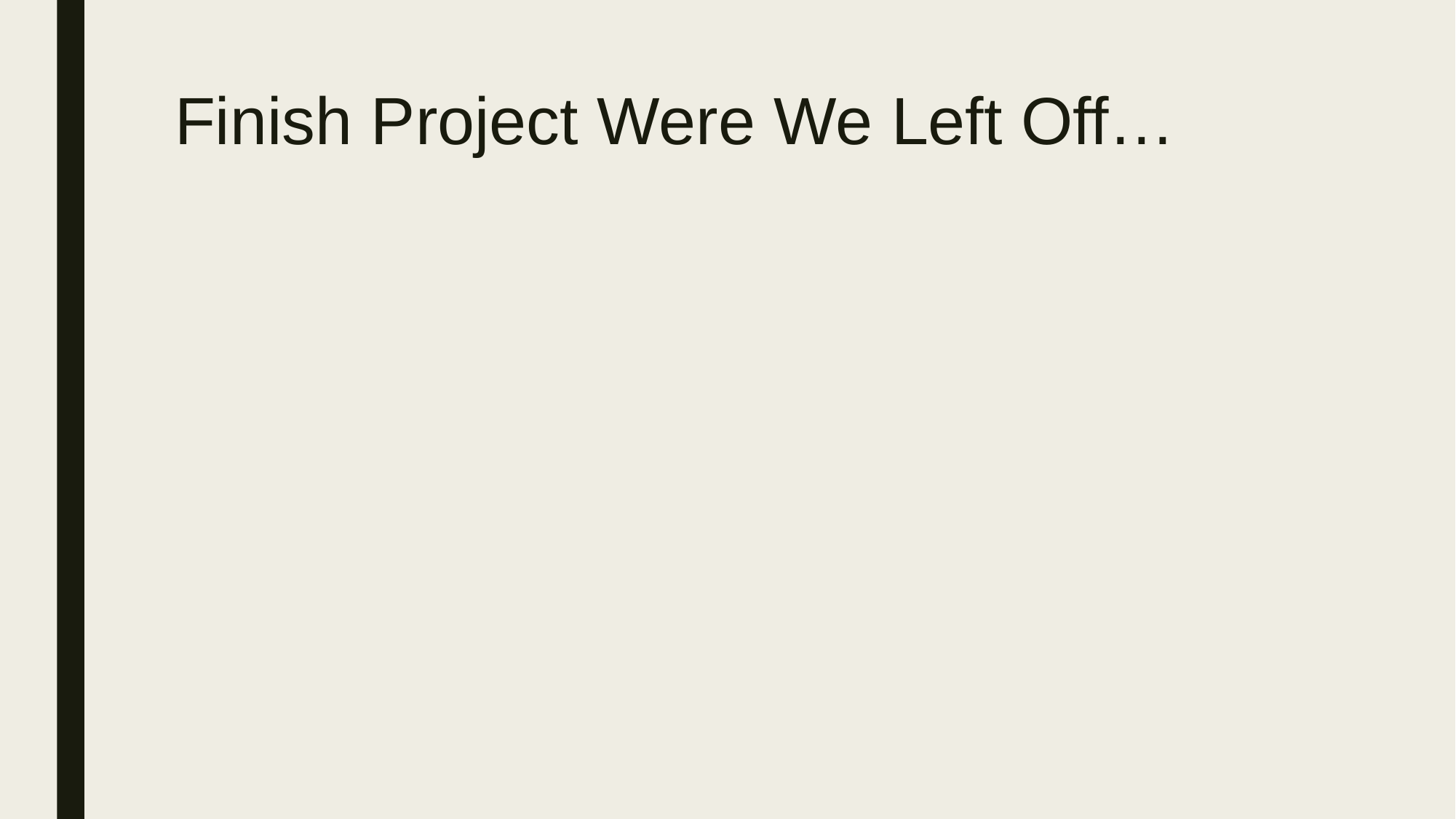

# Finish Project Were We Left Off…